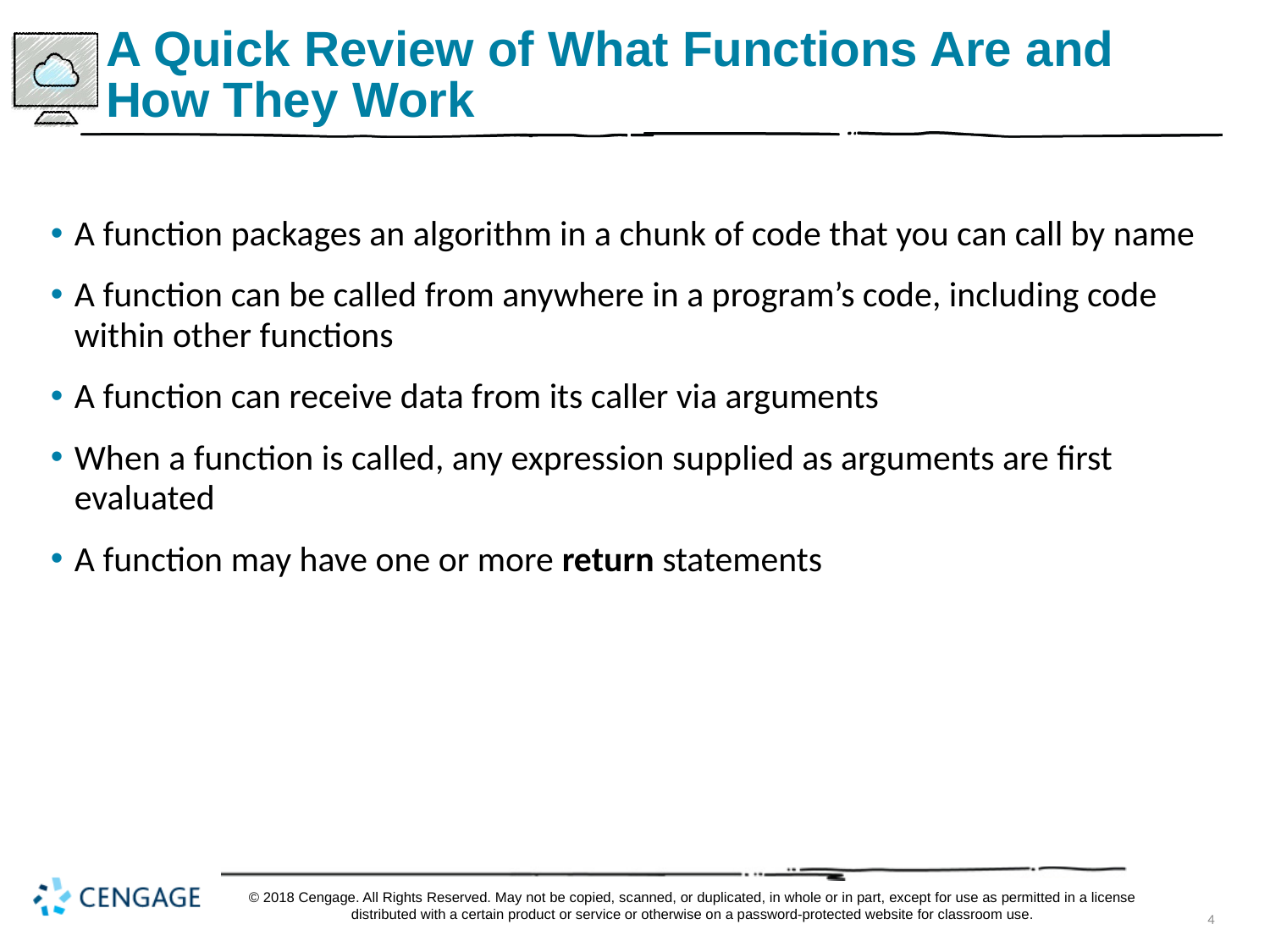

# A Quick Review of What Functions Are and How They Work
A function packages an algorithm in a chunk of code that you can call by name
A function can be called from anywhere in a program’s code, including code within other functions
A function can receive data from its caller via arguments
When a function is called, any expression supplied as arguments are first evaluated
A function may have one or more return statements
© 2018 Cengage. All Rights Reserved. May not be copied, scanned, or duplicated, in whole or in part, except for use as permitted in a license distributed with a certain product or service or otherwise on a password-protected website for classroom use.